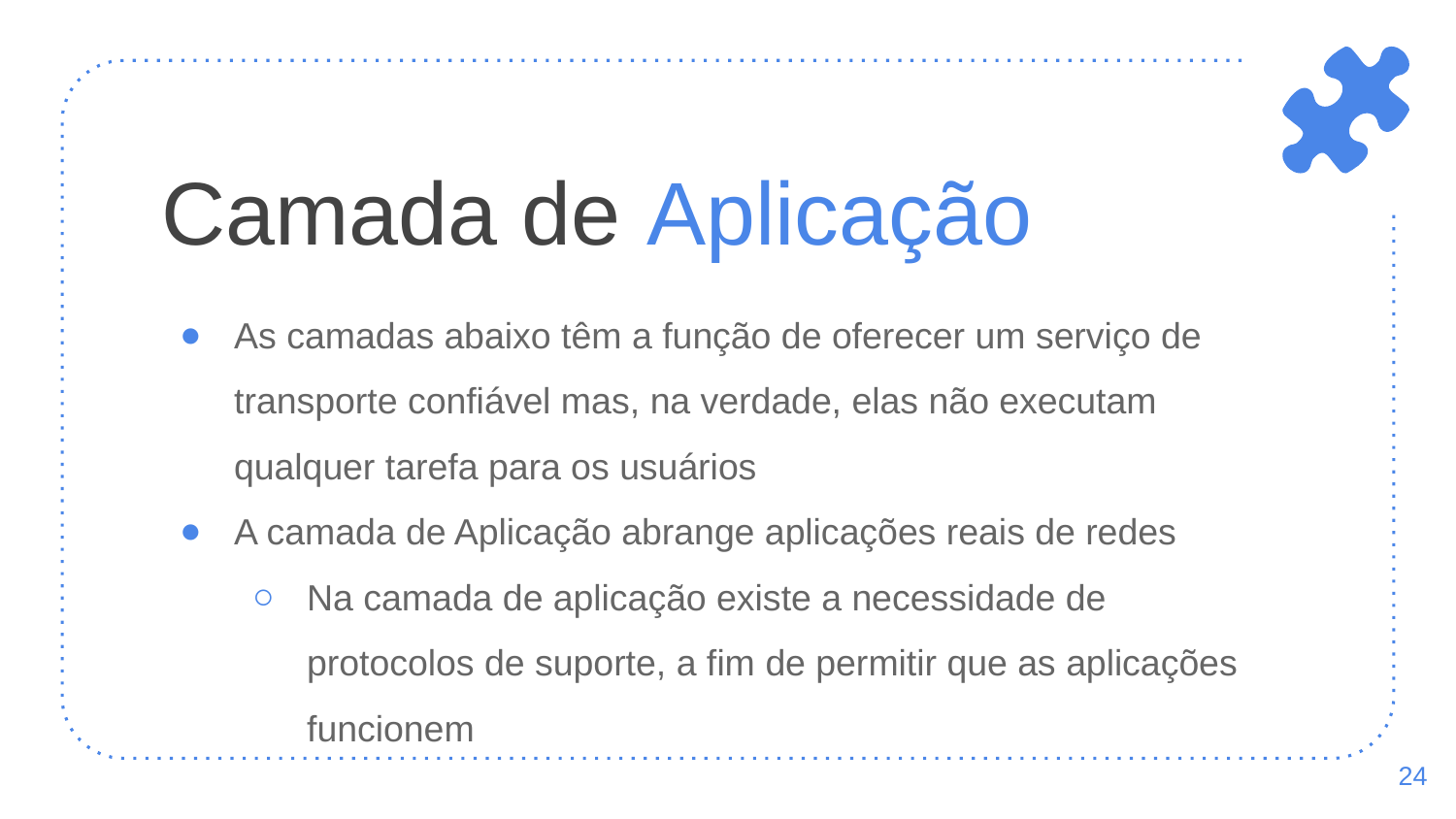

# Camada de Aplicação
As camadas abaixo têm a função de oferecer um serviço de transporte confiável mas, na verdade, elas não executam qualquer tarefa para os usuários
A camada de Aplicação abrange aplicações reais de redes
Na camada de aplicação existe a necessidade de protocolos de suporte, a fim de permitir que as aplicações funcionem
24